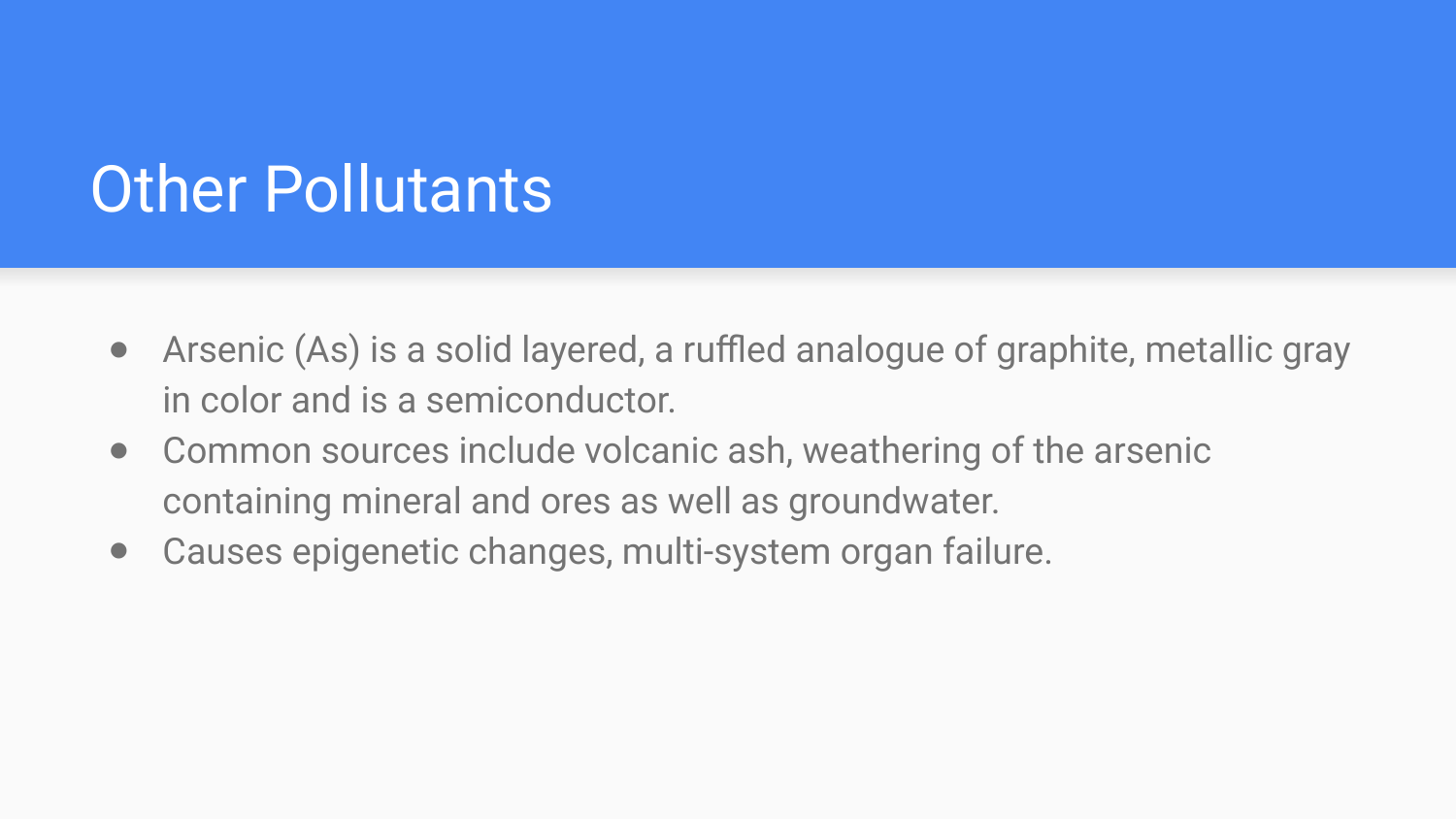

# Other Pollutants
Arsenic (As) is a solid layered, a ruffled analogue of graphite, metallic gray in color and is a semiconductor.
Common sources include volcanic ash, weathering of the arsenic containing mineral and ores as well as groundwater.
Causes epigenetic changes, multi-system organ failure.